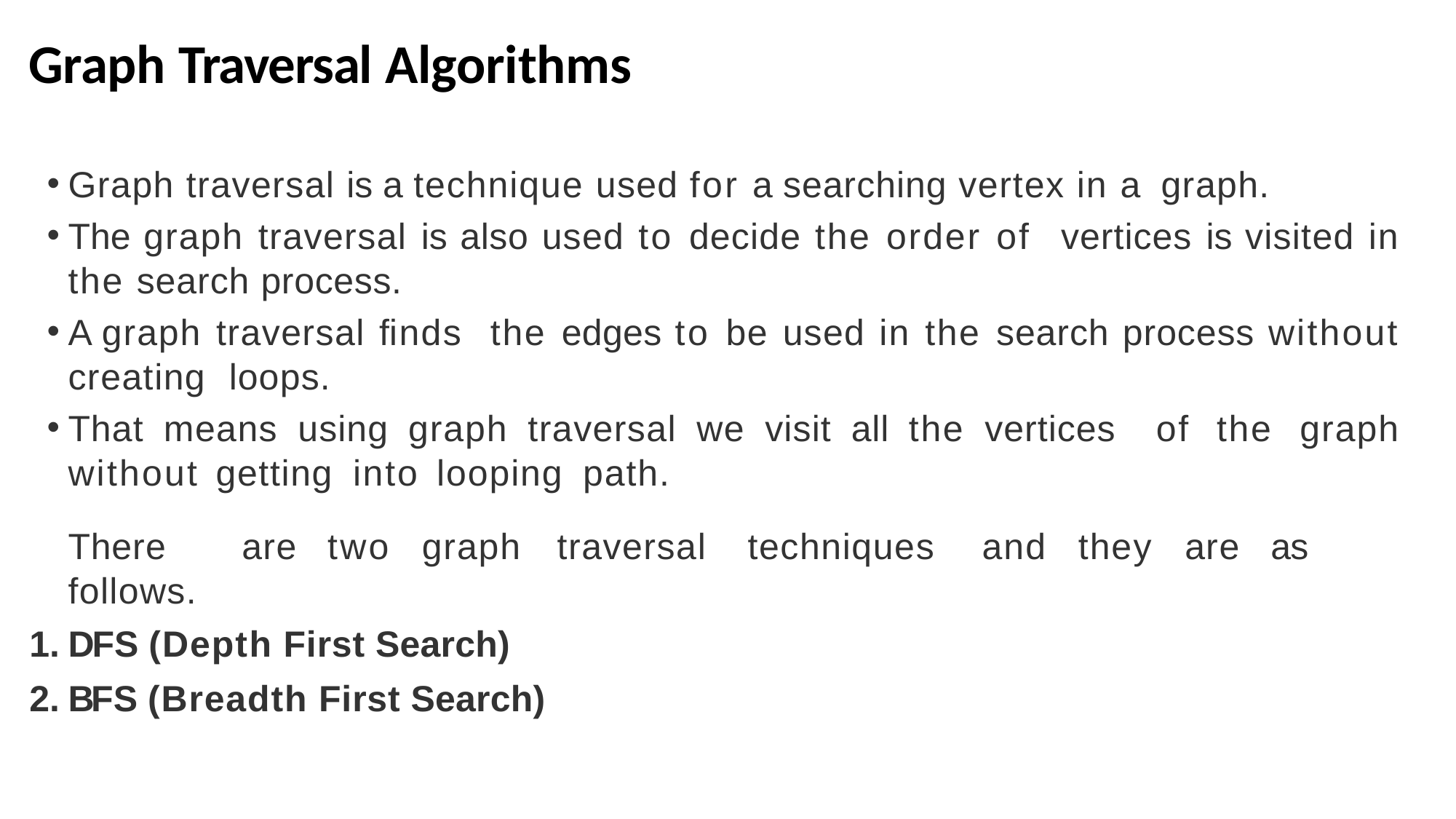

# Graph Traversal Algorithms
Graph traversal is a technique used for a searching vertex in a  graph.
The graph traversal is also used to decide the order of  vertices is visited in the search process.
A graph traversal ﬁnds  the edges to be used in the search process without creating  loops.
That means using graph traversal we visit all the vertices  of the graph without getting into looping path.
There	are	two	graph	traversal	techniques	and	they	are	as  follows.
DFS (Depth First Search)
BFS (Breadth First Search)